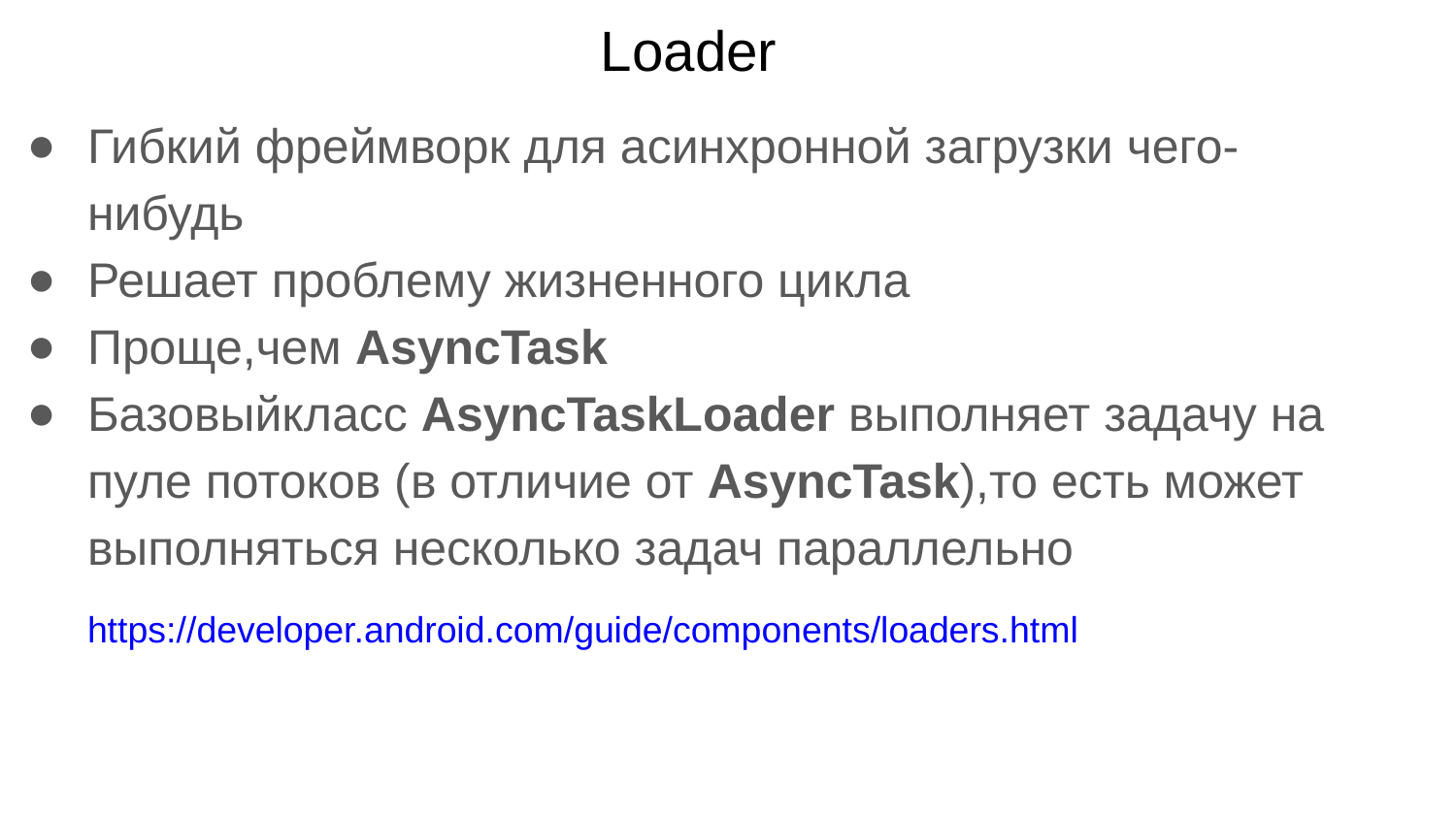

Loader
Гибкий фреймворк для асинхронной загрузки чего-нибудь
Решает проблему жизненного цикла
Проще,чем AsyncTask
Базовыйкласс AsyncTaskLoader выполняет задачу на пуле потоков (в отличие от AsyncTask),то есть может выполняться несколько задач параллельно
https://developer.android.com/guide/components/loaders.html